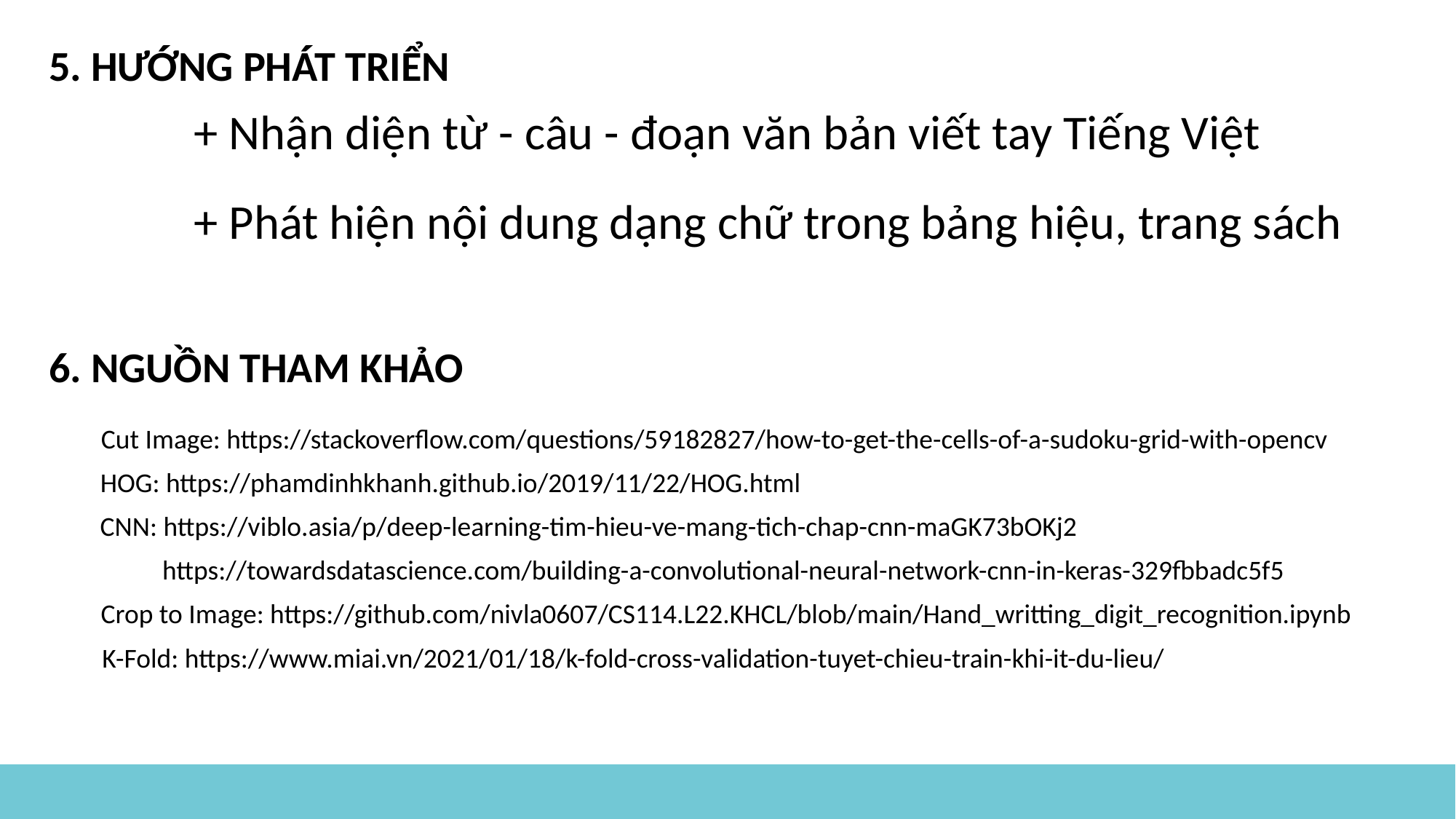

5. HƯỚNG PHÁT TRIỂN
+ Nhận diện từ - câu - đoạn văn bản viết tay Tiếng Việt
+ Phát hiện nội dung dạng chữ trong bảng hiệu, trang sách
6. NGUỒN THAM KHẢO
Cut Image: https://stackoverflow.com/questions/59182827/how-to-get-the-cells-of-a-sudoku-grid-with-opencv
HOG: https://phamdinhkhanh.github.io/2019/11/22/HOG.html
CNN: https://viblo.asia/p/deep-learning-tim-hieu-ve-mang-tich-chap-cnn-maGK73bOKj2
          https://towardsdatascience.com/building-a-convolutional-neural-network-cnn-in-keras-329fbbadc5f5
Crop to Image: https://github.com/nivla0607/CS114.L22.KHCL/blob/main/Hand_writting_digit_recognition.ipynb
K-Fold: https://www.miai.vn/2021/01/18/k-fold-cross-validation-tuyet-chieu-train-khi-it-du-lieu/